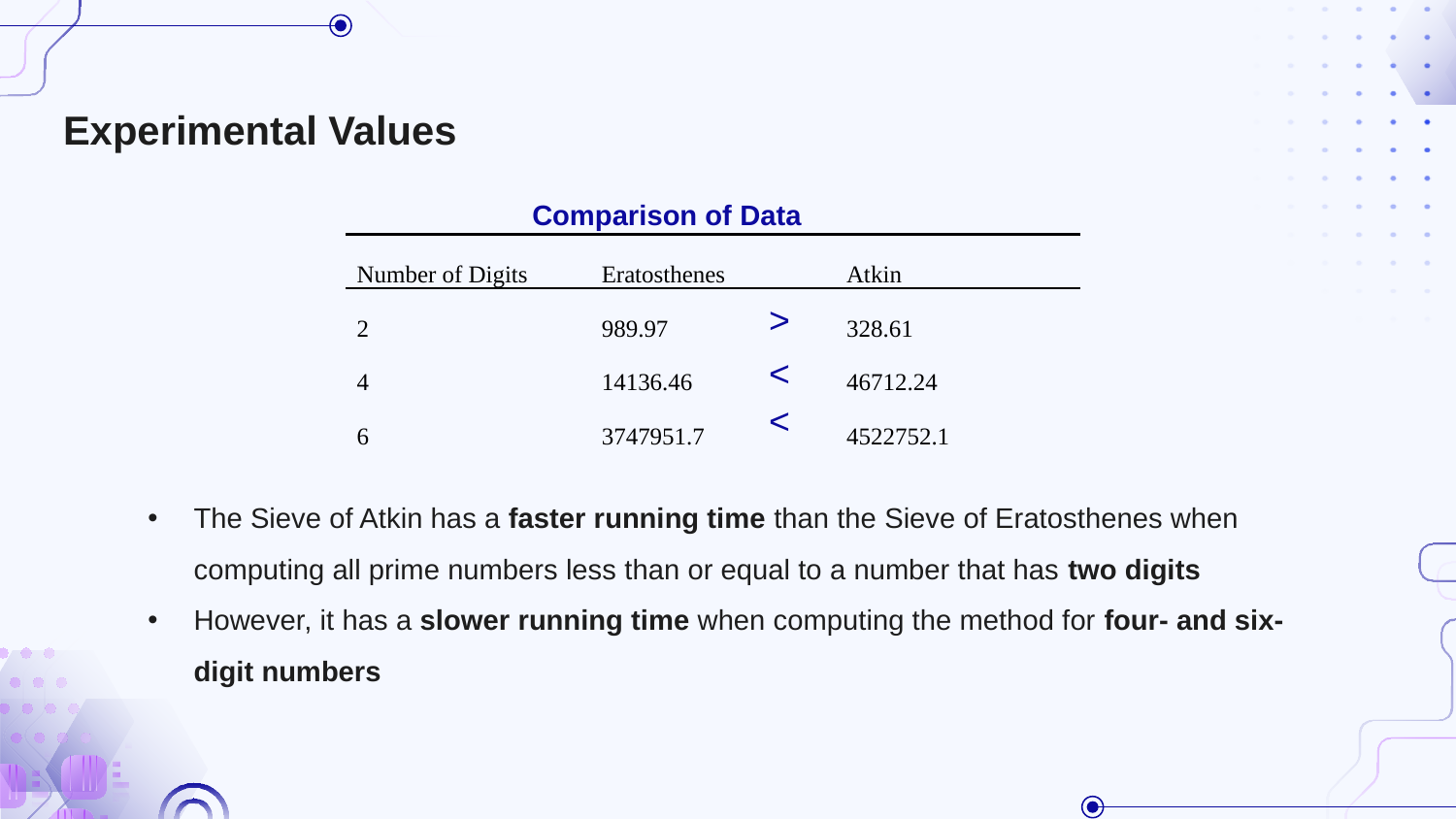

Experimental Values
Comparison of Data
| Number of Digits | Eratosthenes | Atkin |
| --- | --- | --- |
| 2 | 989.97 | 328.61 |
| 4 | 14136.46 | 46712.24 |
| 6 | 3747951.7 | 4522752.1 |
>

<

<

The Sieve of Atkin has a faster running time than the Sieve of Eratosthenes when computing all prime numbers less than or equal to a number that has two digits
However, it has a slower running time when computing the method for four- and six- digit numbers